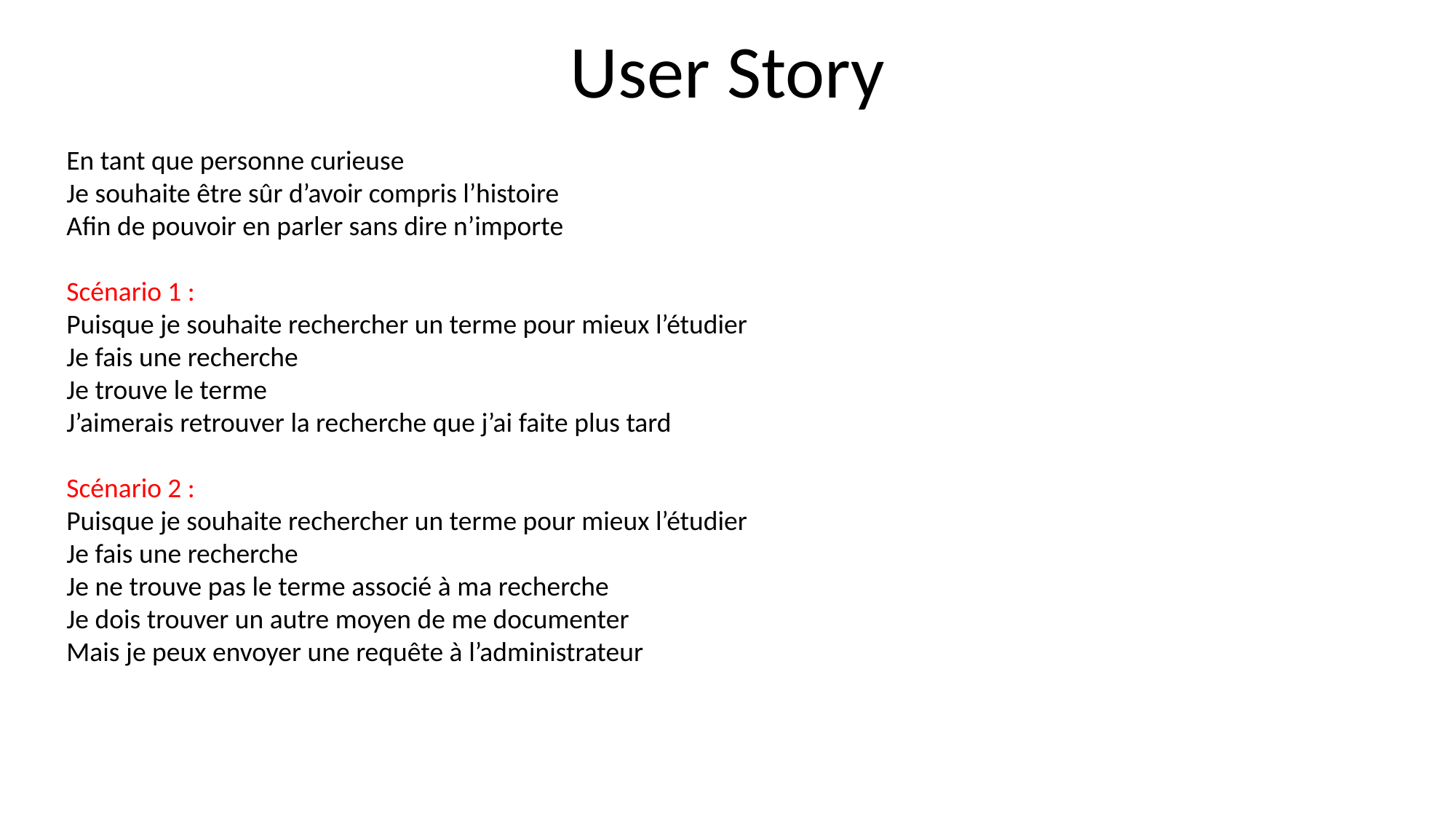

# User Story
En tant que personne curieuse
Je souhaite être sûr d’avoir compris l’histoire
Afin de pouvoir en parler sans dire n’importe

Scénario 1 :
Puisque je souhaite rechercher un terme pour mieux l’étudier
Je fais une recherche
Je trouve le terme
J’aimerais retrouver la recherche que j’ai faite plus tard

Scénario 2 :
Puisque je souhaite rechercher un terme pour mieux l’étudier
Je fais une recherche
Je ne trouve pas le terme associé à ma recherche
Je dois trouver un autre moyen de me documenter
Mais je peux envoyer une requête à l’administrateur